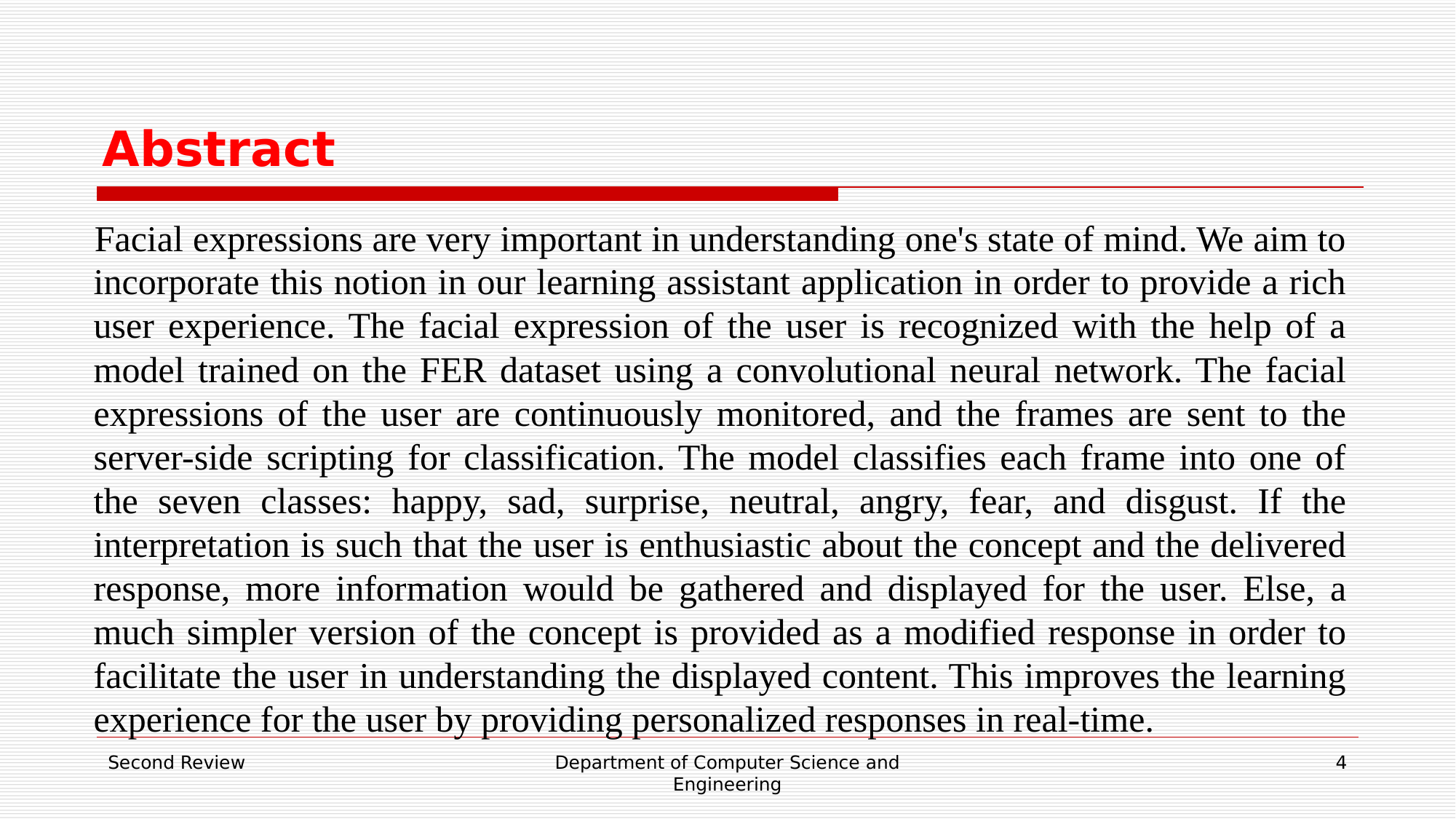

# Abstract
      Facial expressions are very important in understanding one's state of mind. We aim to incorporate this notion in our learning assistant application in order to provide a rich user experience. The facial expression of the user is recognized with the help of a model trained on the FER dataset using a convolutional neural network. The facial expressions of the user are continuously monitored, and the frames are sent to the server-side scripting for classification. The model classifies each frame into one of the seven classes: happy, sad, surprise, neutral, angry, fear, and disgust. If the interpretation is such that the user is enthusiastic about the concept and the delivered response, more information would be gathered and displayed for the user. Else, a much simpler version of the concept is provided as a modified response in order to facilitate the user in understanding the displayed content. This improves the learning experience for the user by providing personalized responses in real-time.

Second Review
Department of Computer Science and Engineering
4